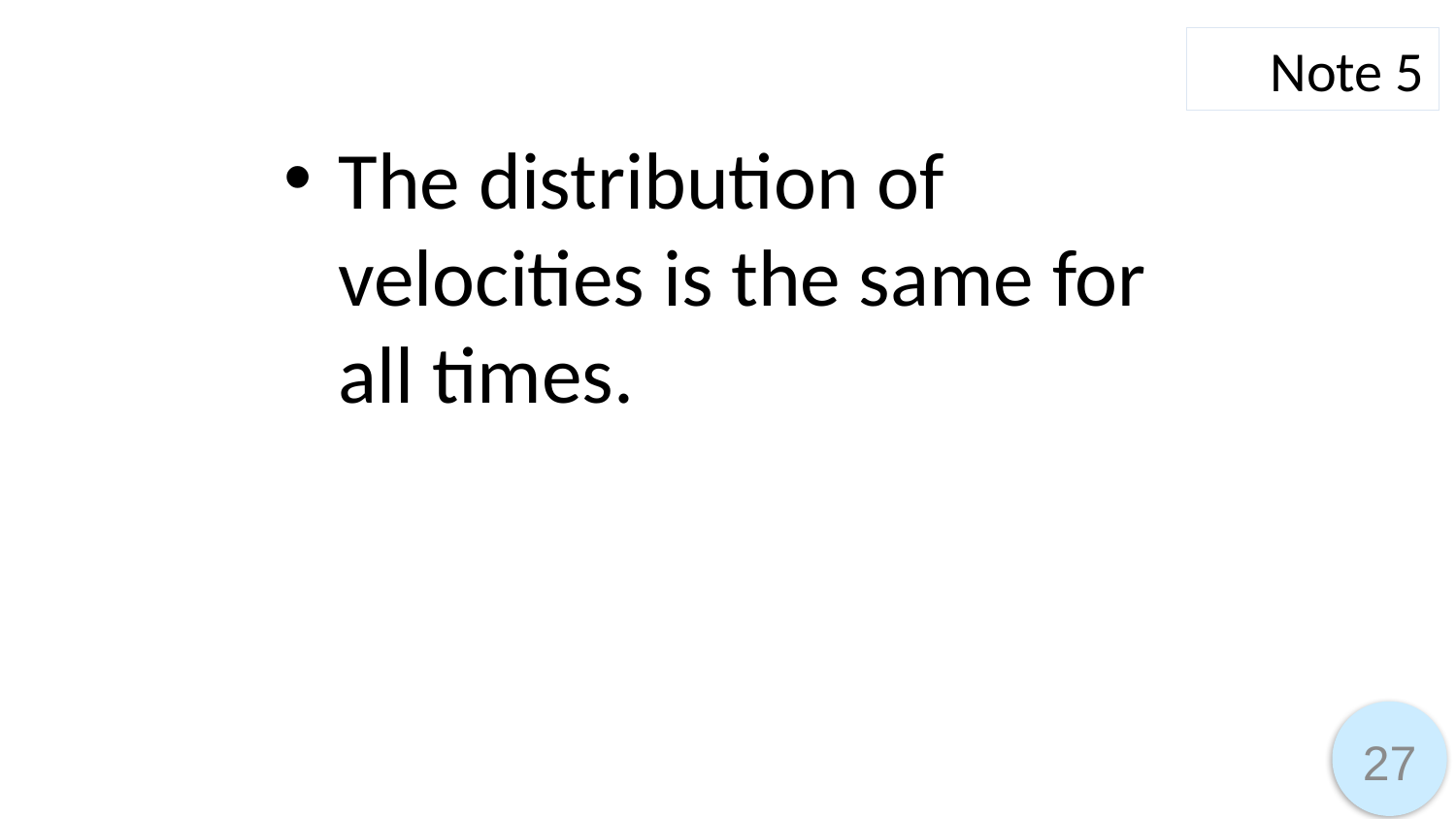

Note 5
The distribution of velocities is the same for all times.
27